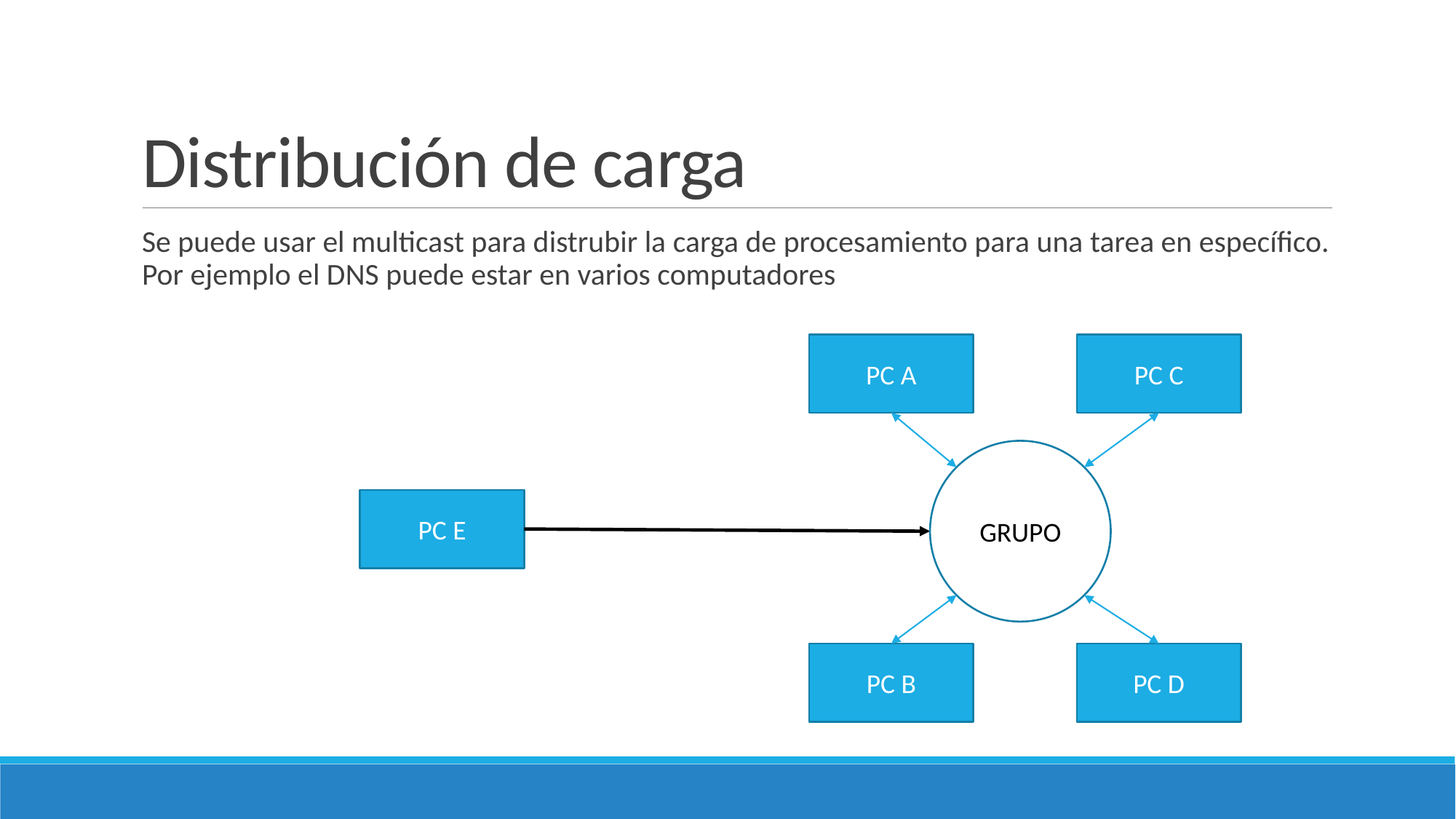

# Distribución de carga
Se puede usar el multicast para distrubir la carga de procesamiento para una tarea en específico. Por ejemplo el DNS puede estar en varios computadores

PC A
PC C
GRUPO
PC E
PC B
PC D